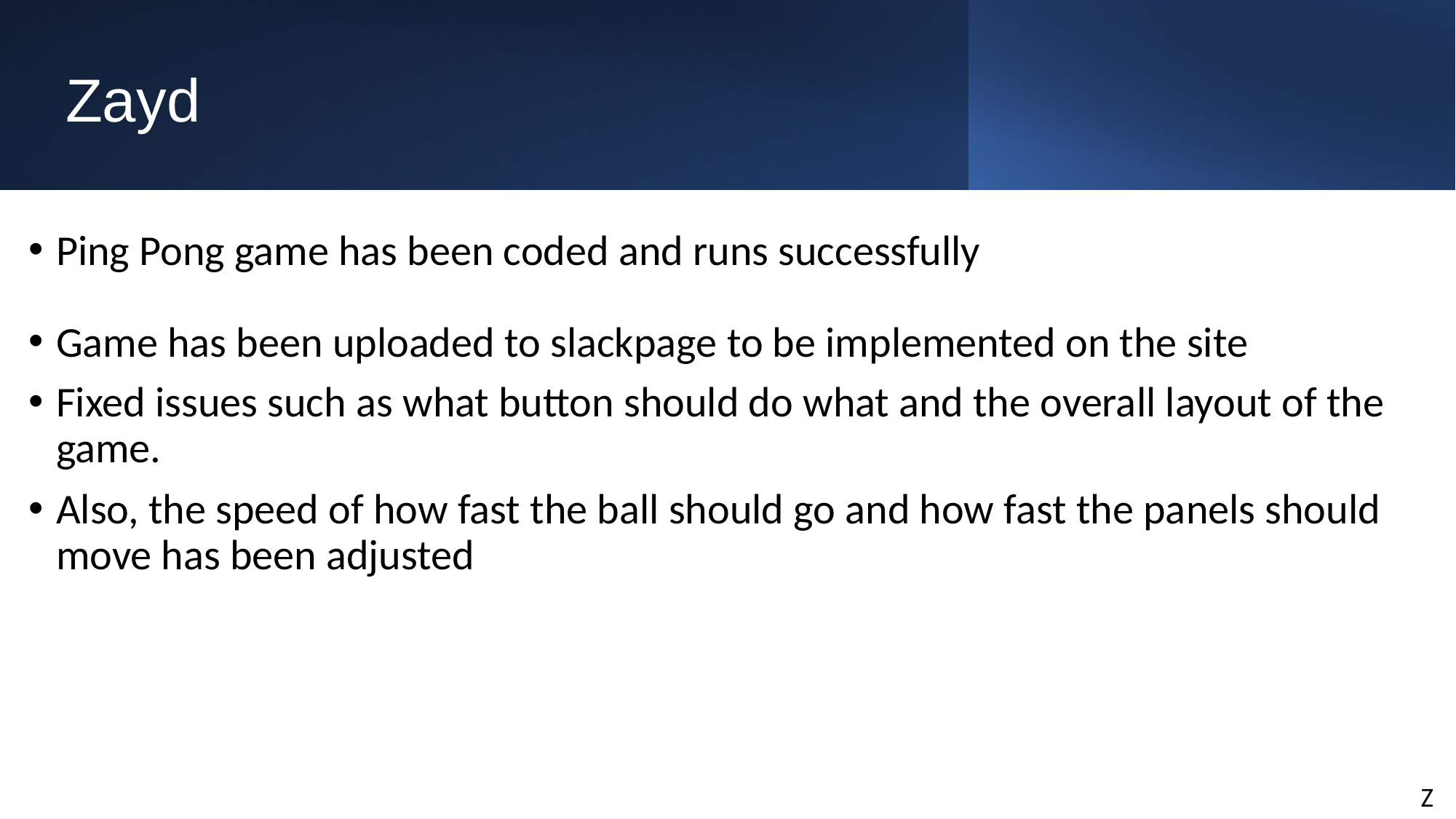

# Zayd
Ping Pong game has been coded and runs successfully
Game has been uploaded to slackpage to be implemented on the site
Fixed issues such as what button should do what and the overall layout of the game.​
Also, the speed of how fast the ball should go and how fast the panels should move has been adjusted

Z